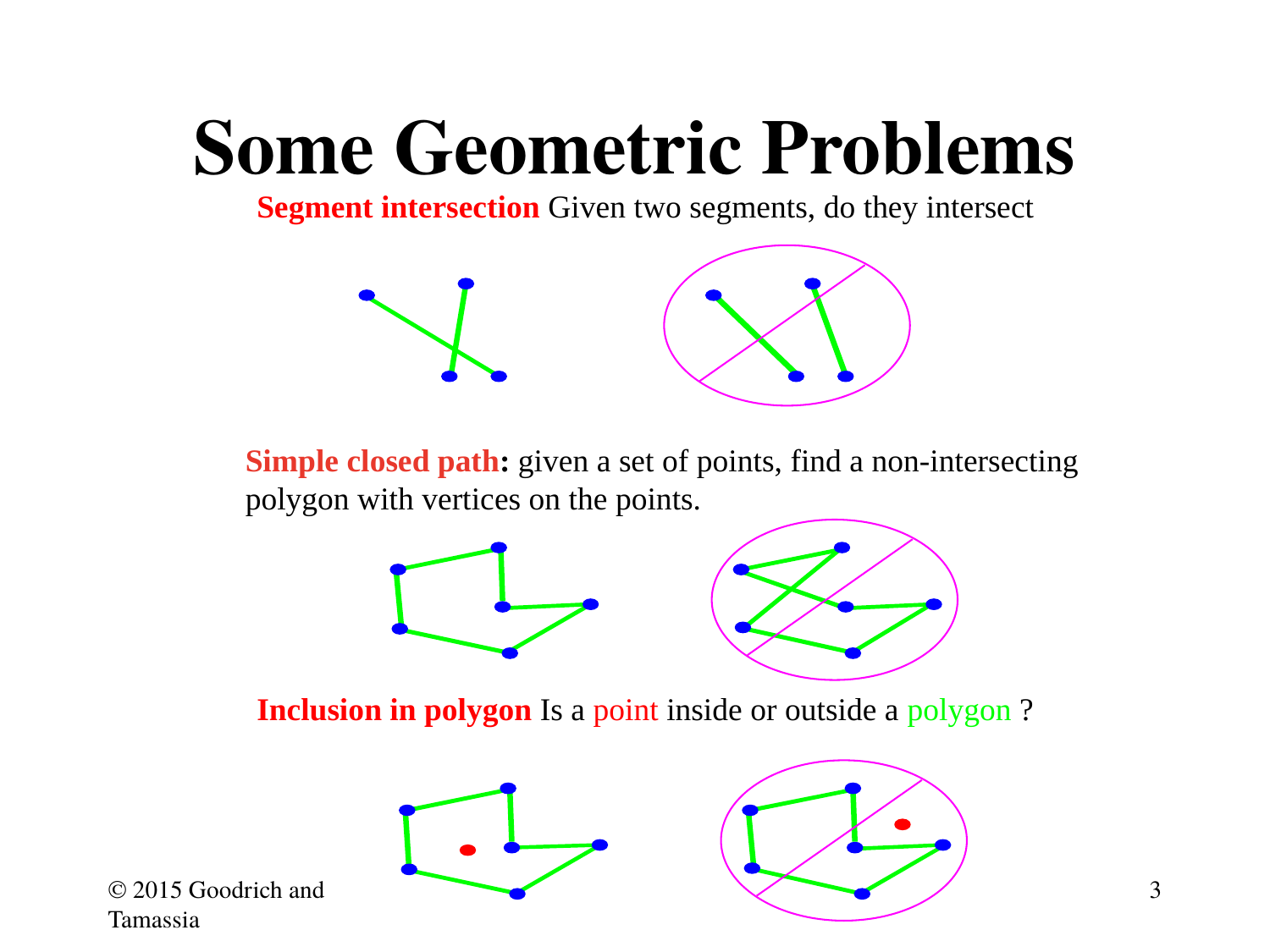

# Some Geometric Problems
Segment intersection Given two segments, do they intersect

Simple closed path: given a set of points, find a non-intersecting polygon with vertices on the points.

Inclusion in polygon Is a point inside or outside a polygon ?

© 2015 Goodrich and Tamassia
3